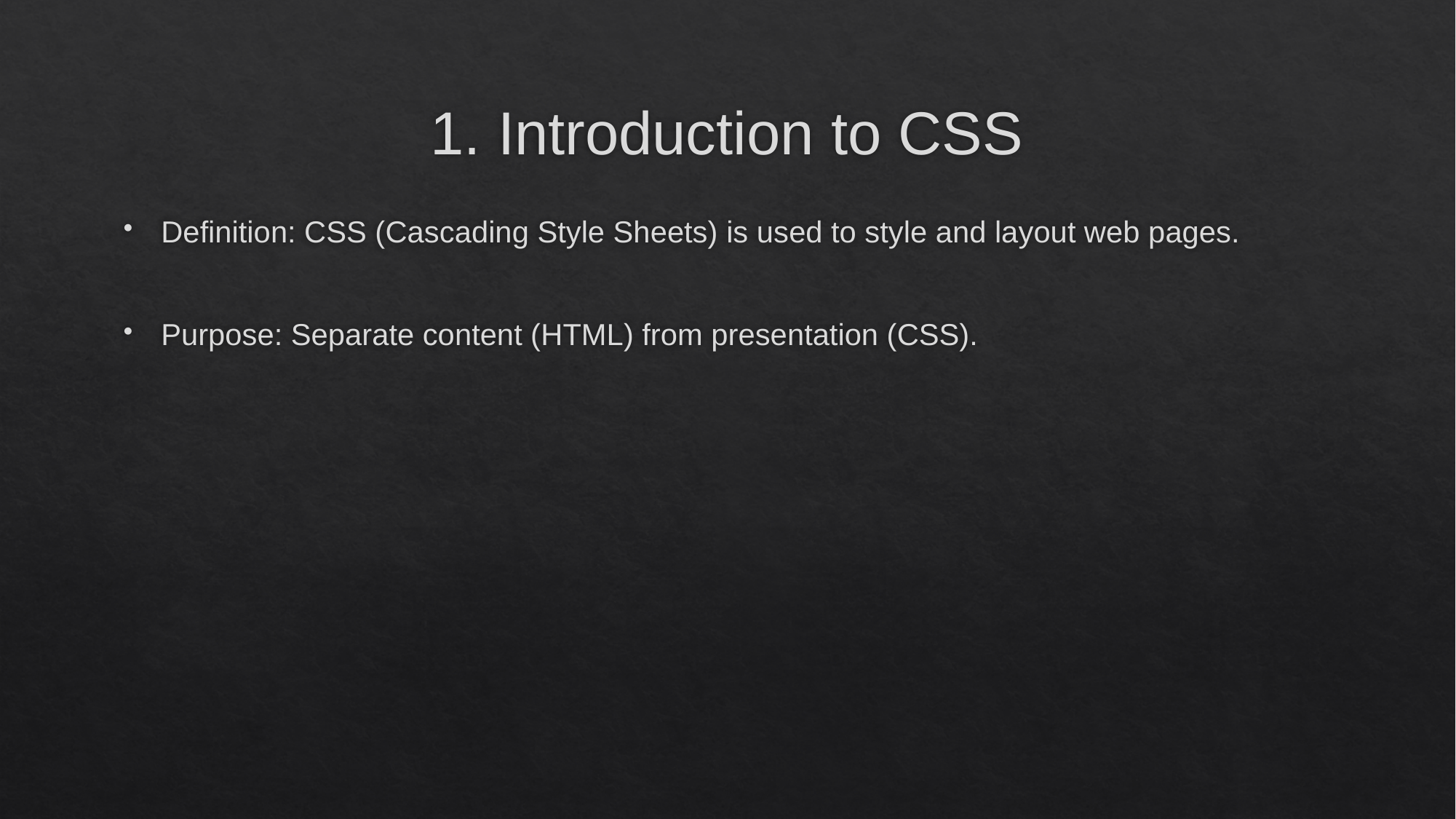

# 1. Introduction to CSS
Definition: CSS (Cascading Style Sheets) is used to style and layout web pages.

Purpose: Separate content (HTML) from presentation (CSS).